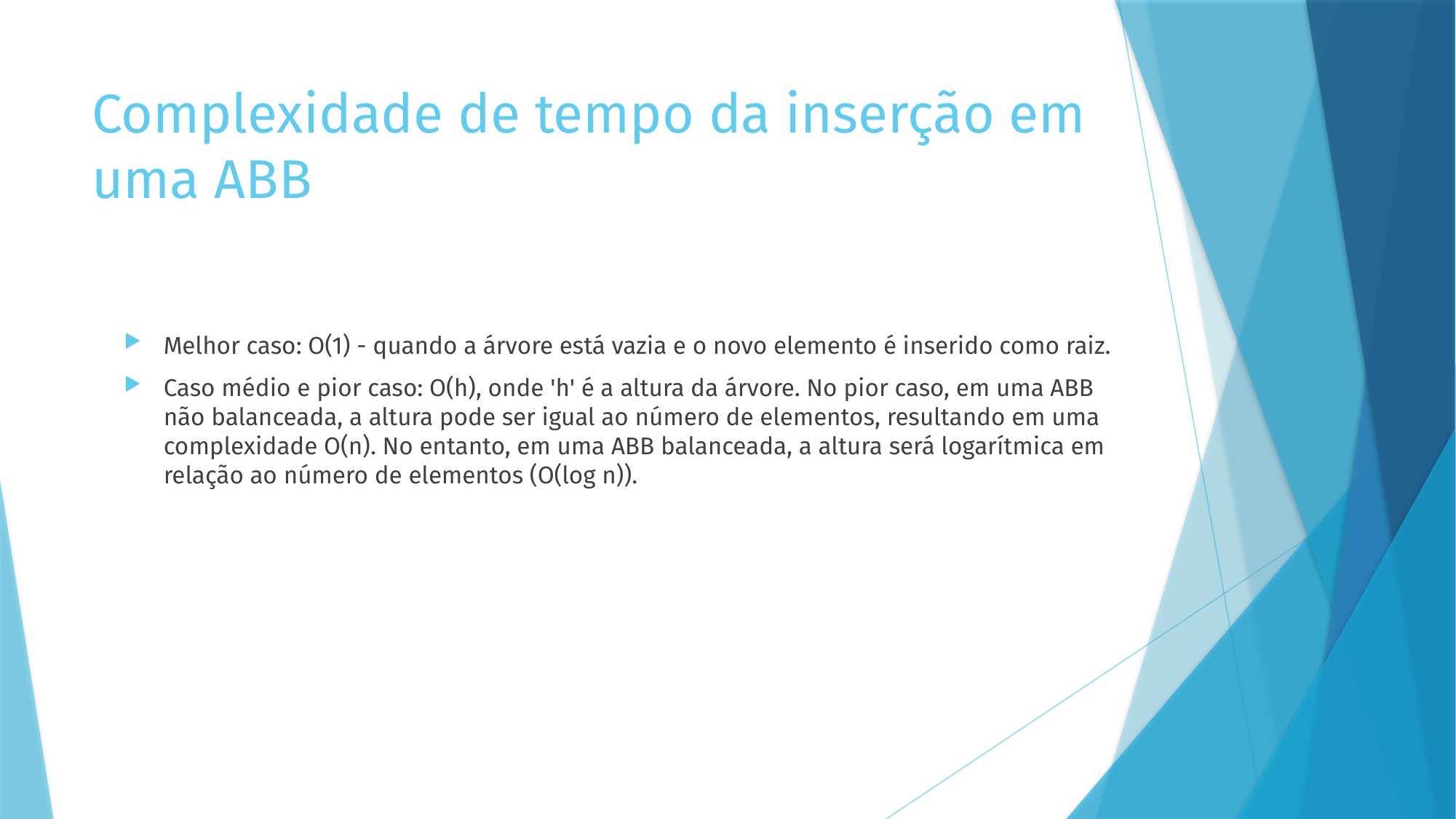

# Complexidade de tempo da inserção em uma ABB

Melhor caso: O(1) - quando a árvore está vazia e o novo elemento é inserido como raiz.
Caso médio e pior caso: O(h), onde 'h' é a altura da árvore. No pior caso, em uma ABB não balanceada, a altura pode ser igual ao número de elementos, resultando em uma complexidade O(n). No entanto, em uma ABB balanceada, a altura será logarítmica em relação ao número de elementos (O(log n)).